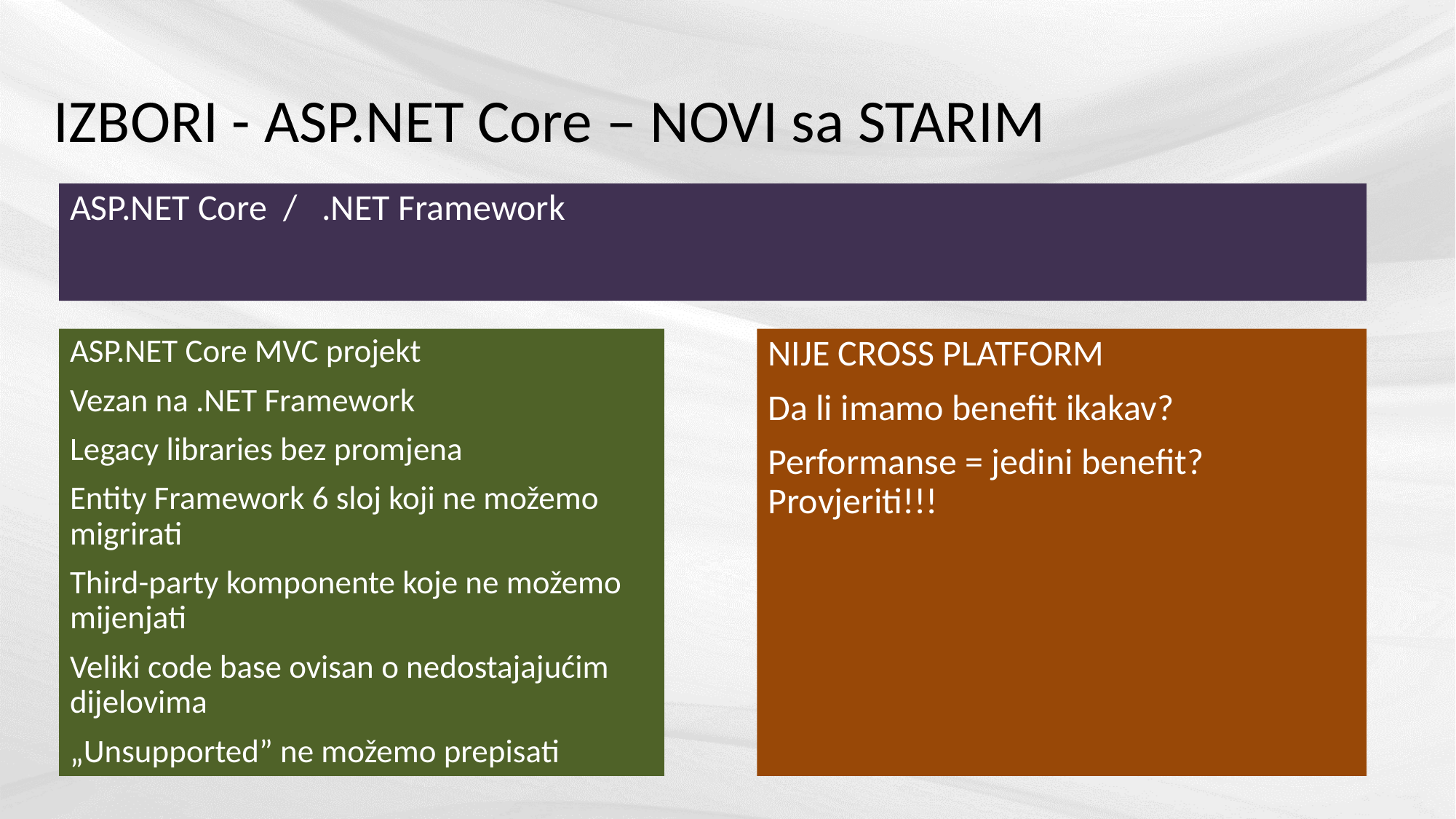

# IZBORI - ASP.NET Core – NOVI sa STARIM
ASP.NET Core  /   .NET Framework
NIJE CROSS PLATFORM
Da li imamo benefit ikakav?
Performanse = jedini benefit? Provjeriti!!!
ASP.NET Core MVC projekt
Vezan na .NET Framework
Legacy libraries bez promjena
Entity Framework 6 sloj koji ne možemo migrirati
Third-party komponente koje ne možemo mijenjati
Veliki code base ovisan o nedostajajućim dijelovima
„Unsupported” ne možemo prepisati